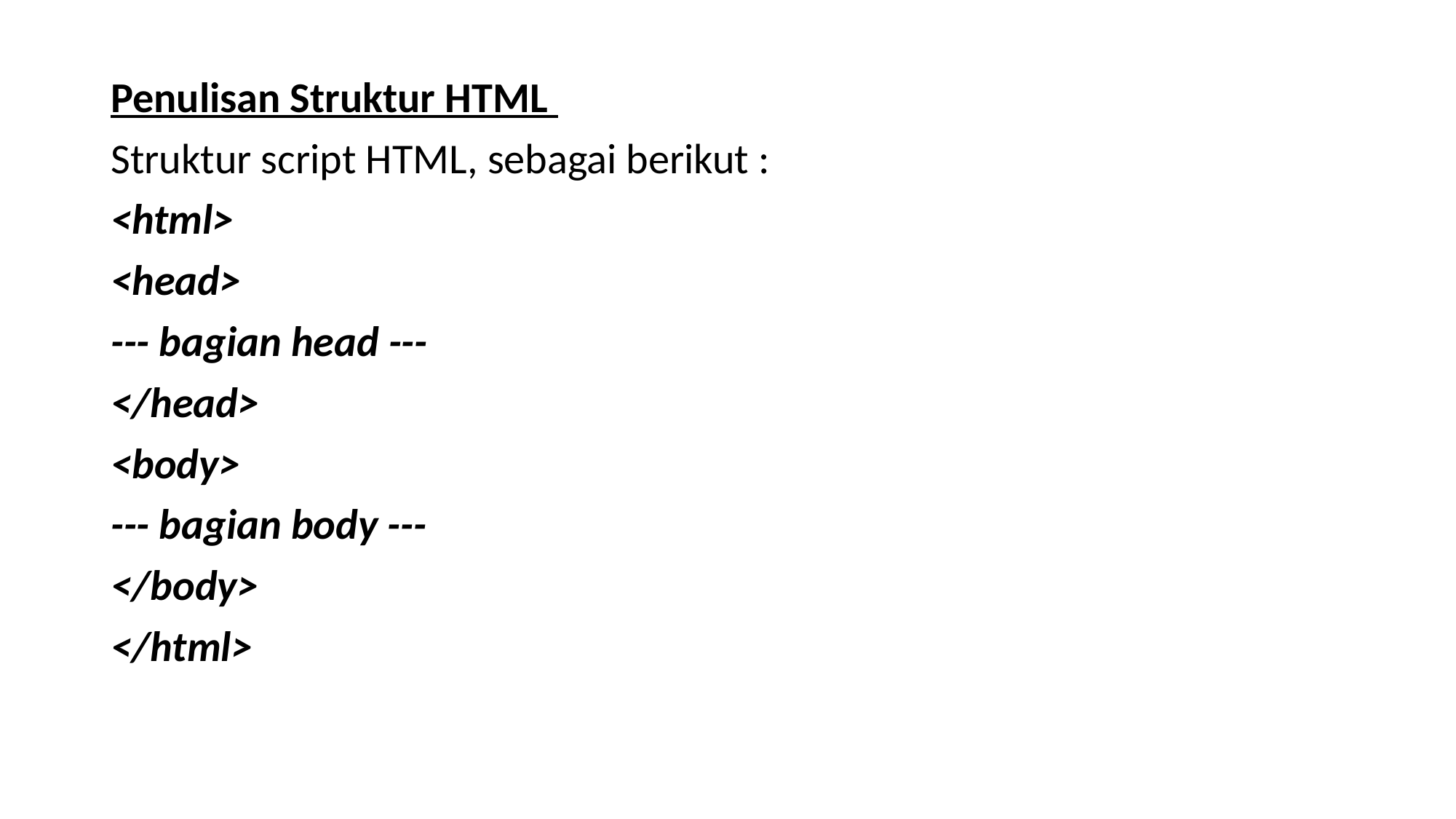

Penulisan Struktur HTML
Struktur script HTML, sebagai berikut :
<html>
<head>
--- bagian head ---
</head>
<body>
--- bagian body ---
</body>
</html>